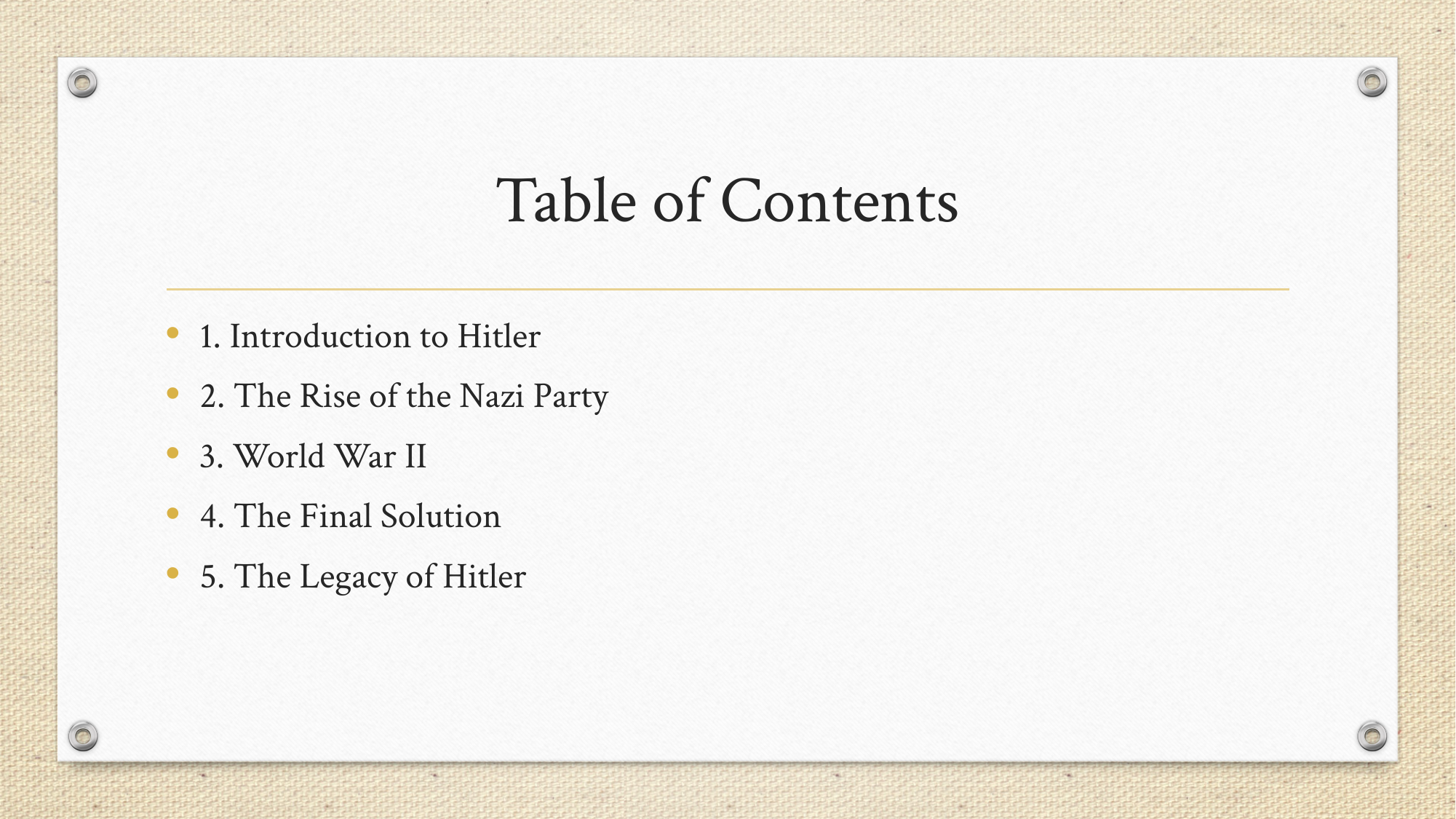

# Table of Contents
1. Introduction to Hitler
2. The Rise of the Nazi Party
3. World War II
4. The Final Solution
5. The Legacy of Hitler